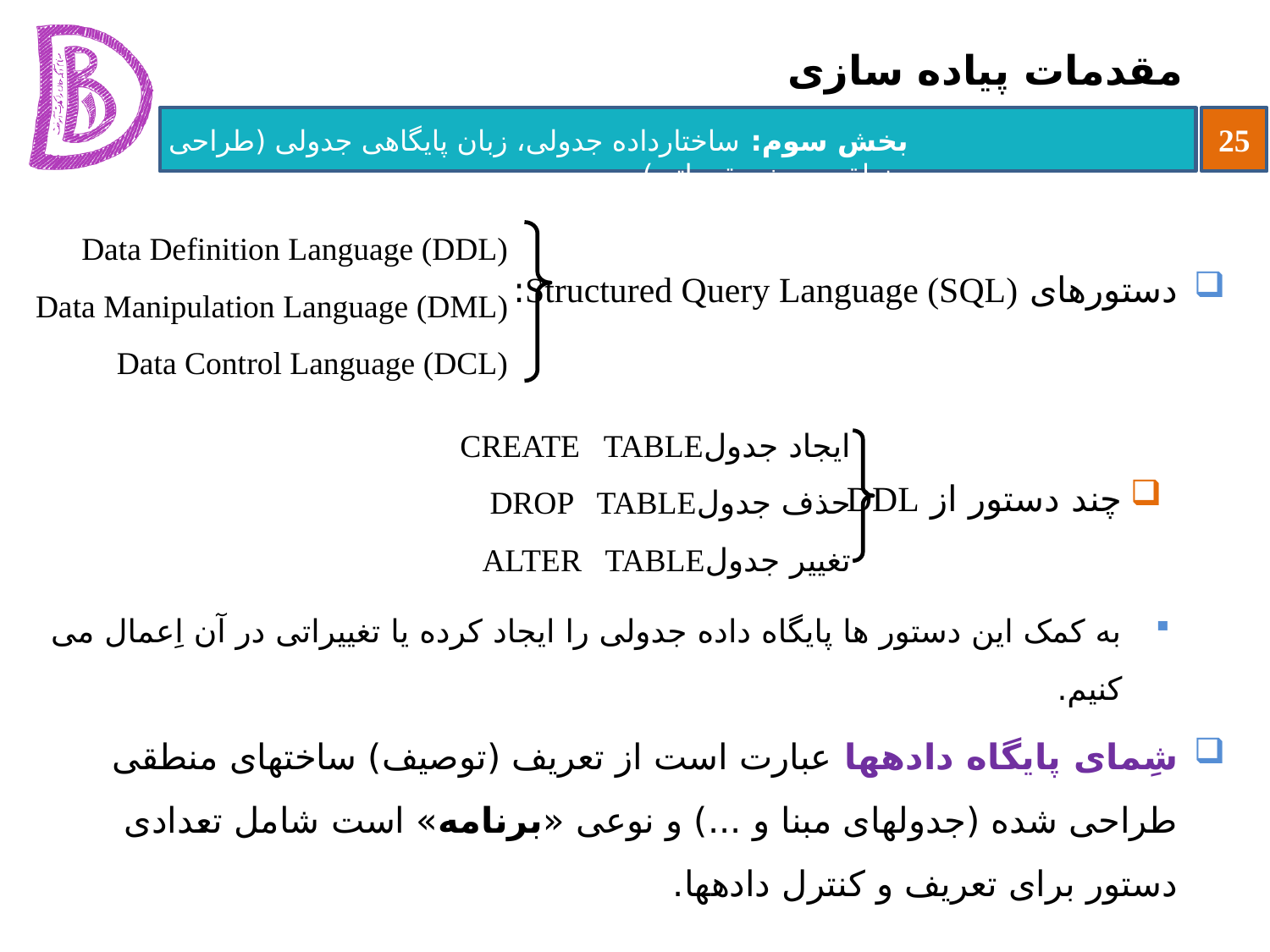

# مقدمات پیاده سازی

دستورهای Structured Query Language (SQL):

چند دستور از DDL

به کمک این دستور ها پایگاه داده جدولی را ایجاد کرده یا تغییراتی در آن اِعمال می کنیم.
شِمای پایگاه داده‏ها عبارت است از تعریف (توصیف) ساختهای منطقی طراحی شده (جدول‏های مبنا و ...) و نوعی «برنامه» است شامل تعدادی دستور برای تعریف و کنترل داده‏ها.

Data Definition Language (DDL)
Data Manipulation Language (DML)
Data Control Language (DCL)
ایجاد جدول	CREATE   TABLE
حذف جدول	DROP   TABLE
تغییر جدول	ALTER   TABLE